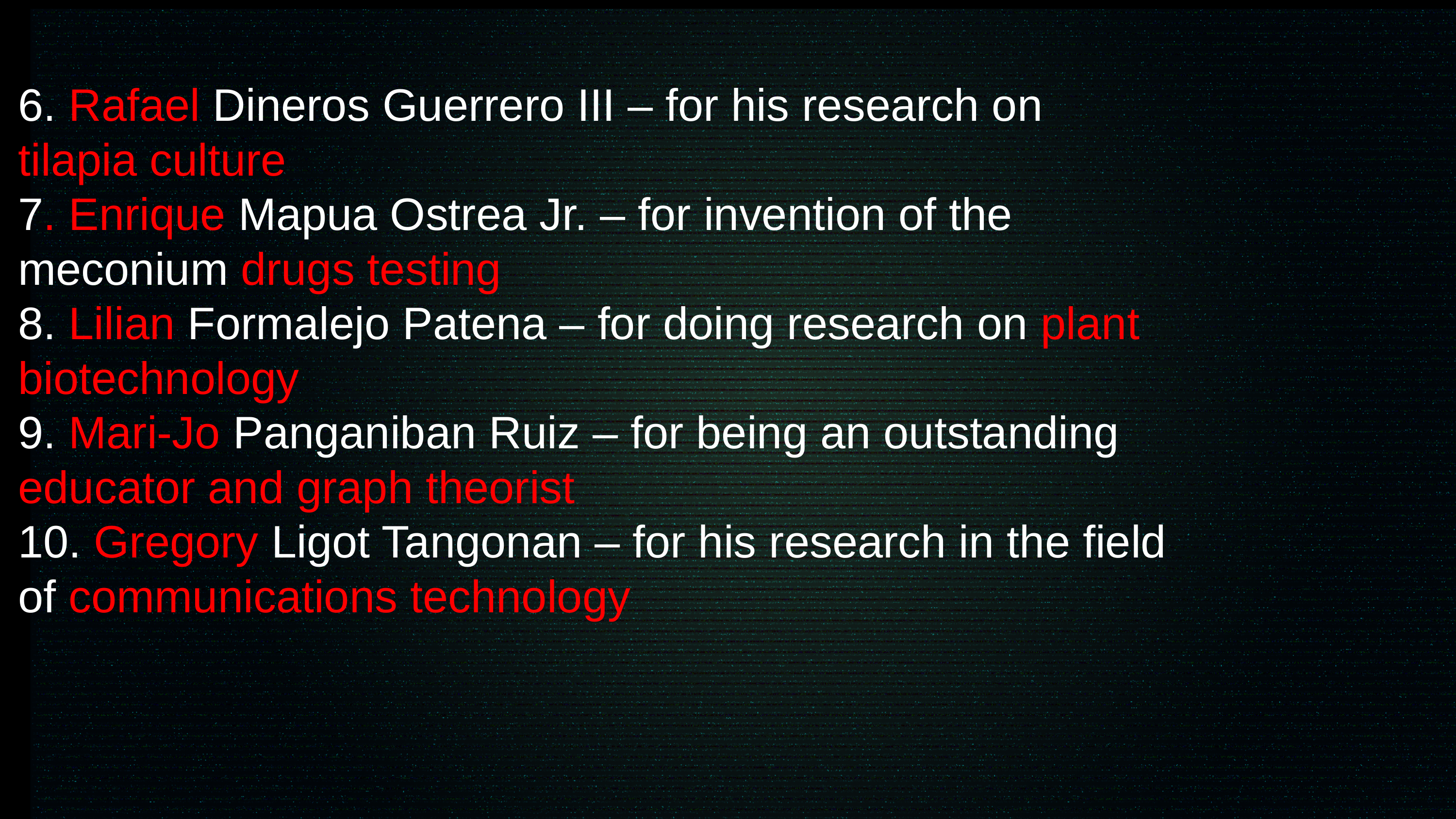

6. Rafael Dineros Guerrero III – for his research on
tilapia culture
7. Enrique Mapua Ostrea Jr. – for invention of the
meconium drugs testing
8. Lilian Formalejo Patena – for doing research on plant
biotechnology
9. Mari-Jo Panganiban Ruiz – for being an outstanding
educator and graph theorist
10. Gregory Ligot Tangonan – for his research in the field
of communications technology